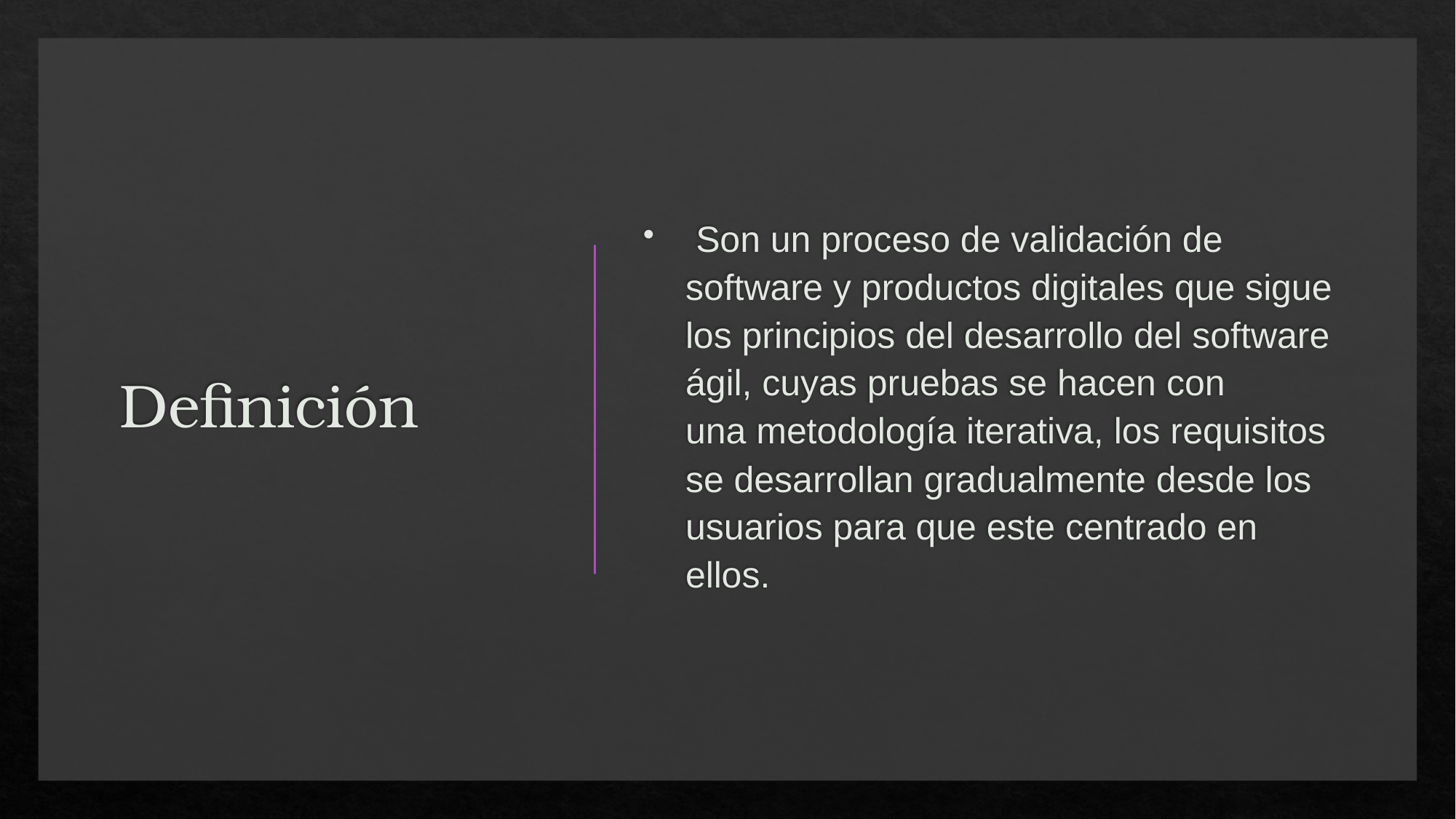

# Definición
 Son un proceso de validación de software y productos digitales que sigue los principios del desarrollo del software ágil, cuyas pruebas se hacen con una metodología iterativa, los requisitos se desarrollan gradualmente desde los usuarios para que este centrado en ellos.